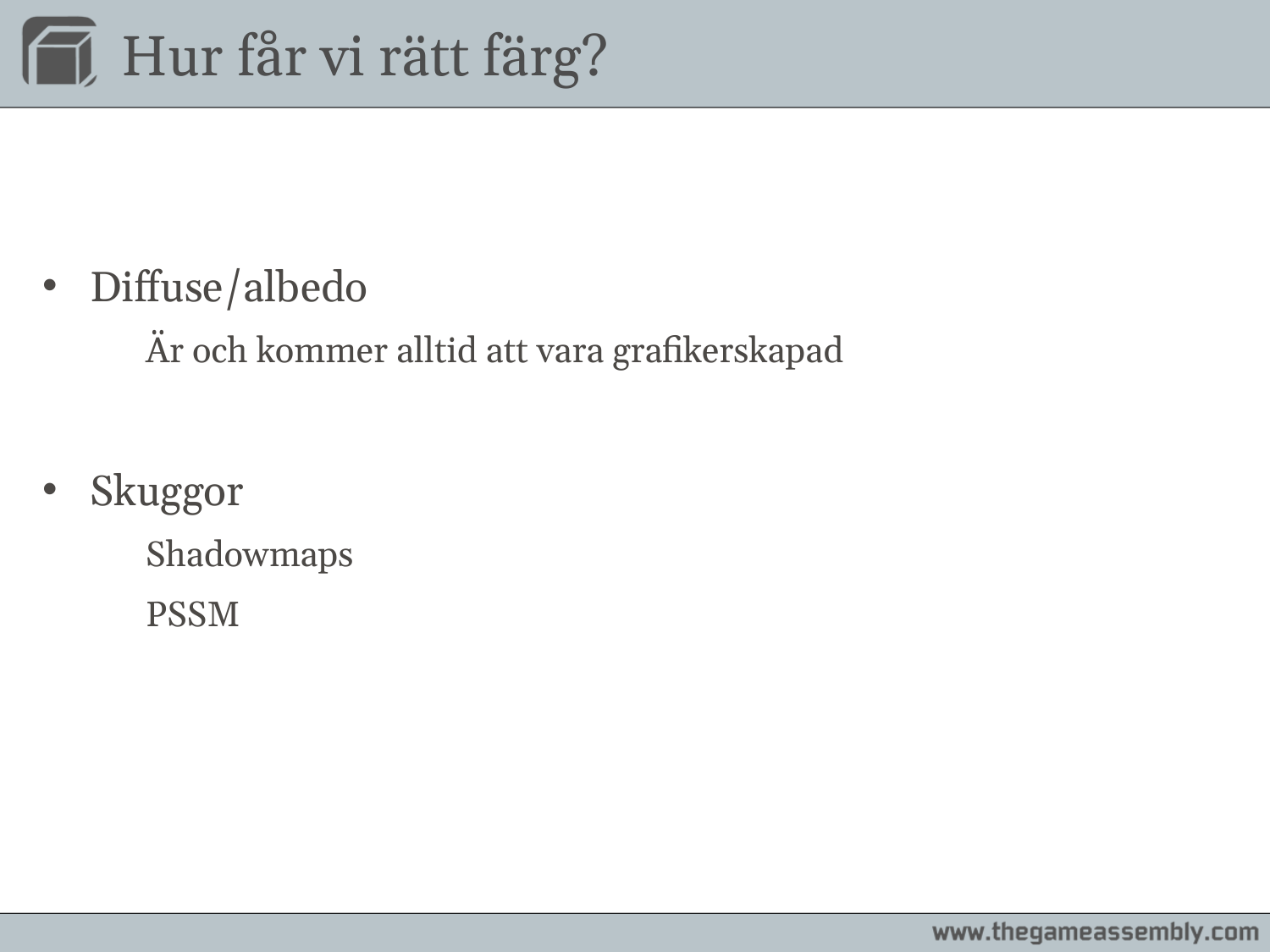

# Hur får vi rätt färg?

Diffuse/albedo
	Är och kommer alltid att vara grafikerskapad

Skuggor
	Shadowmaps
	PSSM